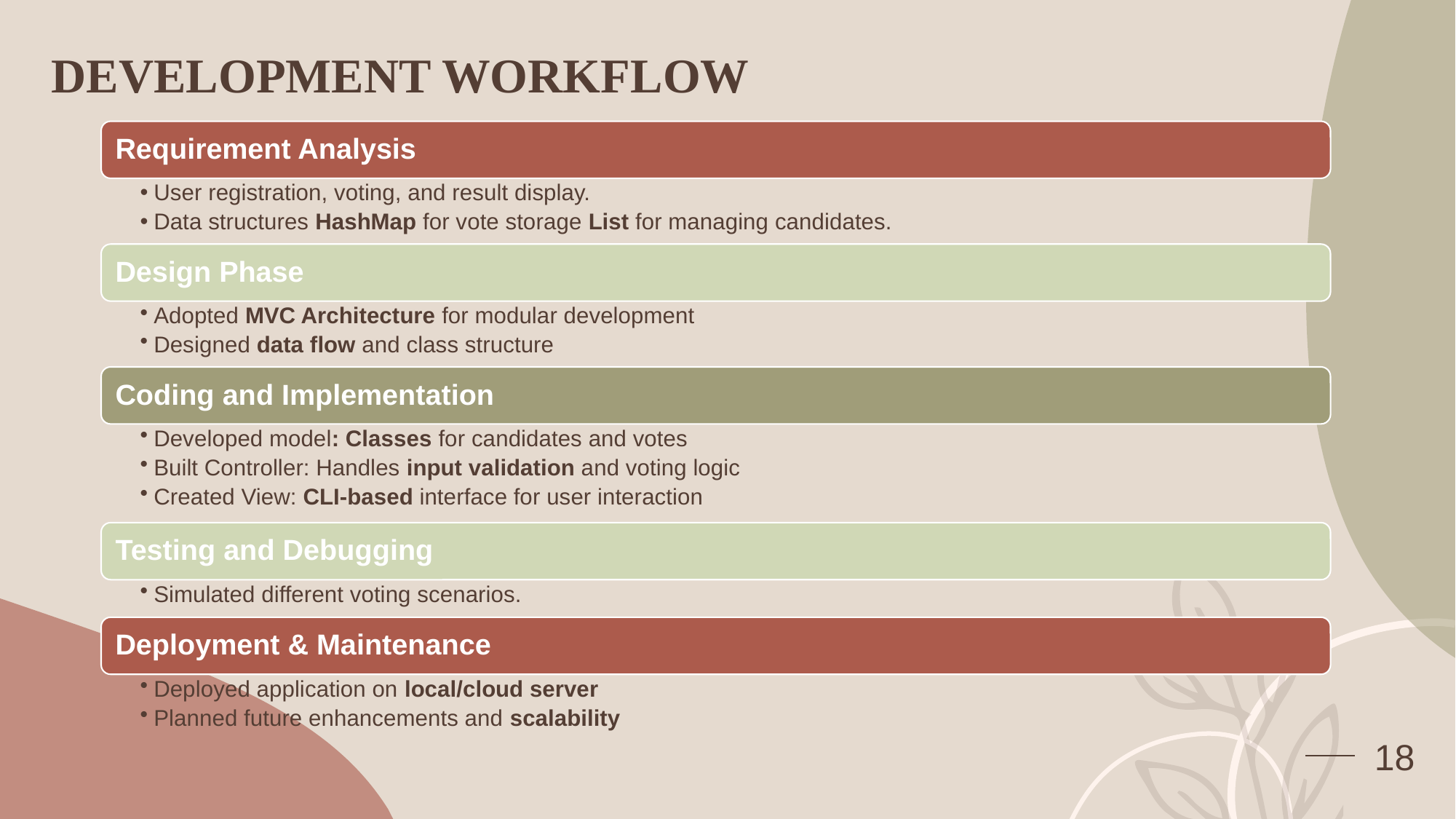

# DEVELOPMENT WORKFLOW
Requirement Analysis
User registration, voting, and result display.
Data structures HashMap for vote storage List for managing candidates.
Design Phase
Adopted MVC Architecture for modular development
Designed data flow and class structure
Coding and Implementation
Developed model: Classes for candidates and votes
Built Controller: Handles input validation and voting logic
Created View: CLI-based interface for user interaction
Testing and Debugging
Simulated different voting scenarios.
Deployment & Maintenance
Deployed application on local/cloud server
Planned future enhancements and scalability
18